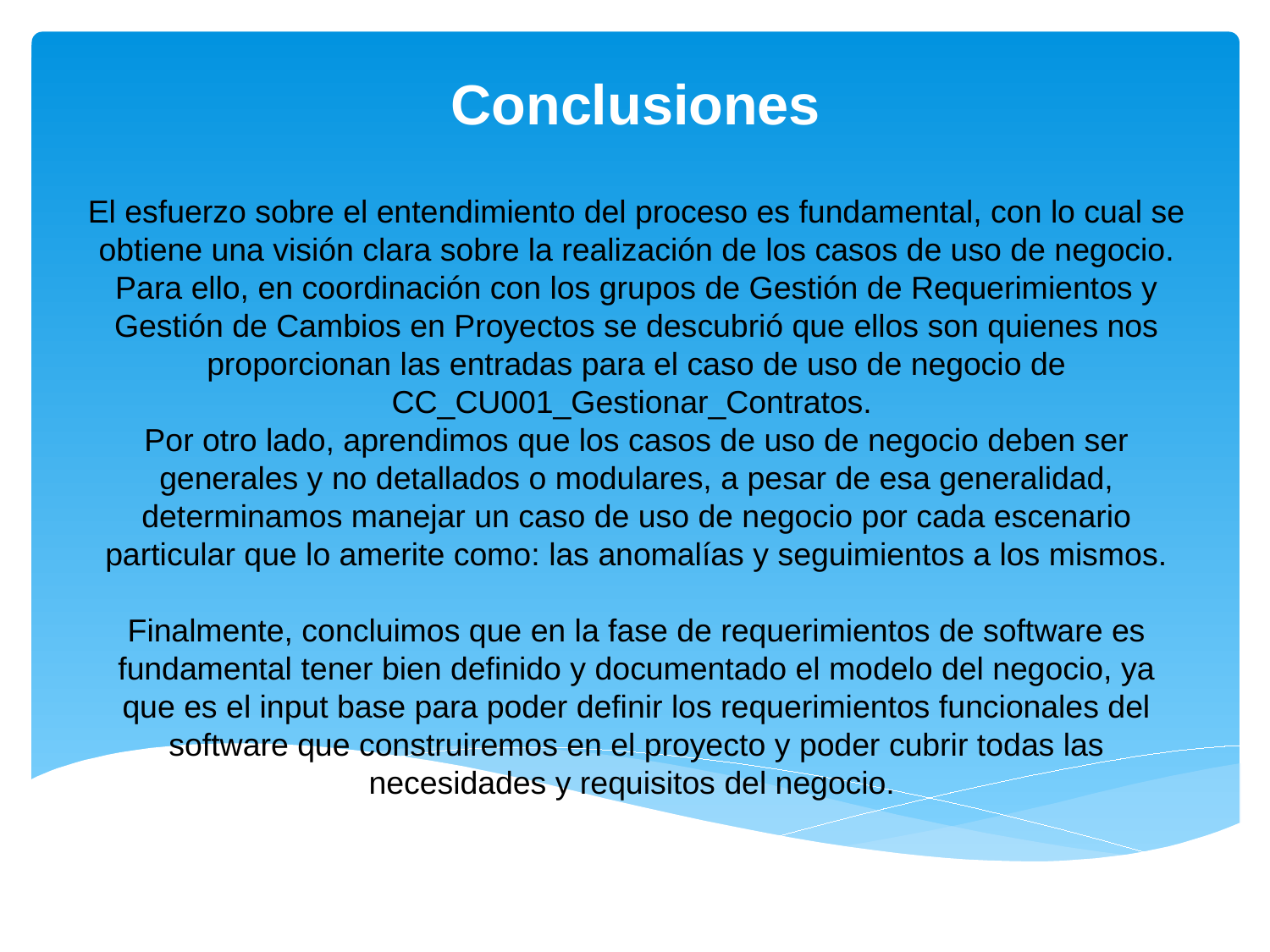

Conclusiones
El esfuerzo sobre el entendimiento del proceso es fundamental, con lo cual se obtiene una visión clara sobre la realización de los casos de uso de negocio. Para ello, en coordinación con los grupos de Gestión de Requerimientos y Gestión de Cambios en Proyectos se descubrió que ellos son quienes nos proporcionan las entradas para el caso de uso de negocio de CC_CU001_Gestionar_Contratos.
Por otro lado, aprendimos que los casos de uso de negocio deben ser generales y no detallados o modulares, a pesar de esa generalidad, determinamos manejar un caso de uso de negocio por cada escenario particular que lo amerite como: las anomalías y seguimientos a los mismos.

Finalmente, concluimos que en la fase de requerimientos de software es fundamental tener bien definido y documentado el modelo del negocio, ya que es el input base para poder definir los requerimientos funcionales del software que construiremos en el proyecto y poder cubrir todas las necesidades y requisitos del negocio.